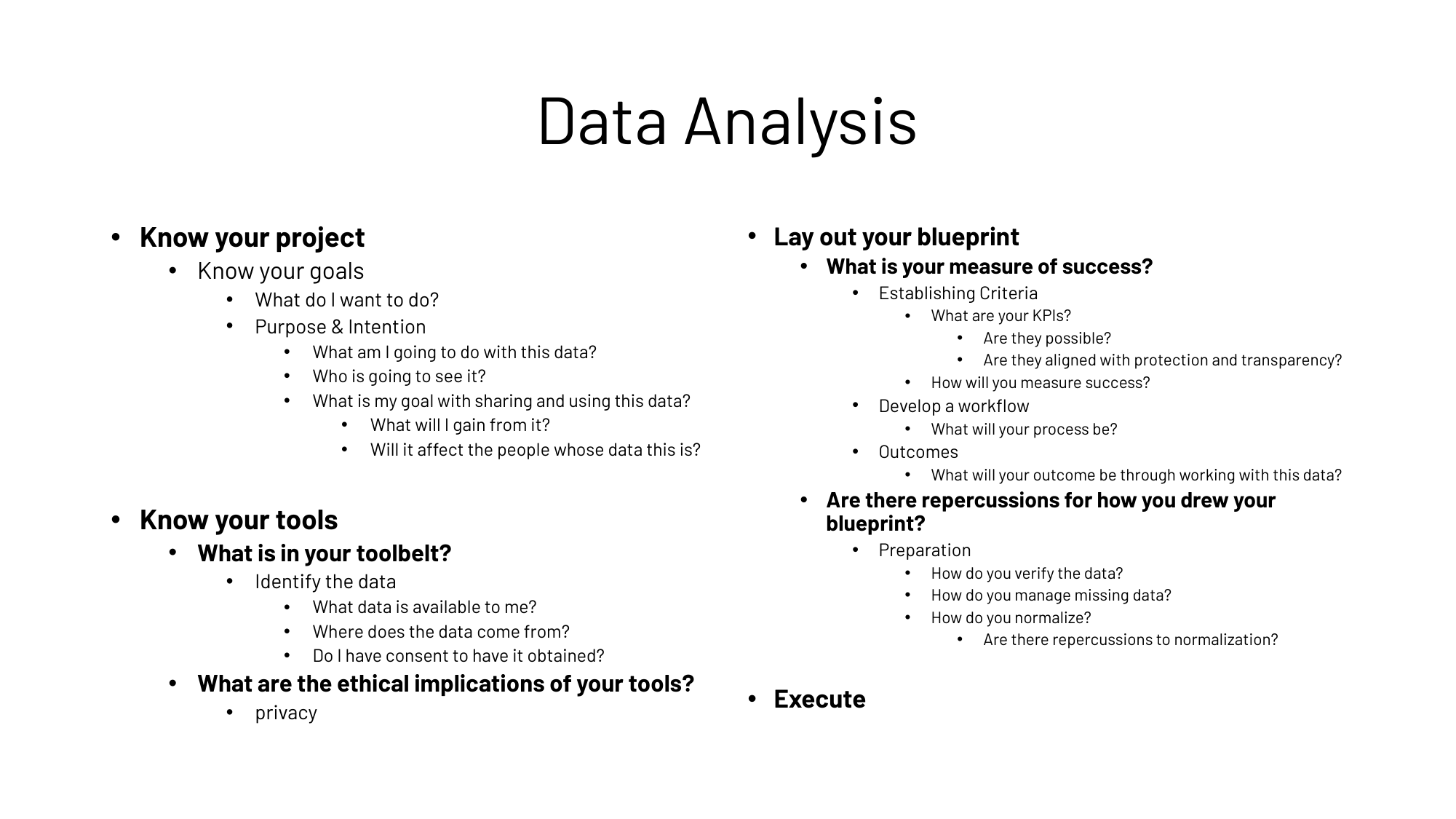

# Data Analysis
Know your project
Know your goals
What do I want to do?
Purpose & Intention
What am I going to do with this data?
Who is going to see it?
What is my goal with sharing and using this data?
What will I gain from it?
Will it affect the people whose data this is?

Know your tools
What is in your toolbelt?
Identify the data
What data is available to me?
Where does the data come from?
Do I have consent to have it obtained?
What are the ethical implications of your tools?
privacy

Lay out your blueprint
What is your measure of success?
Establishing Criteria
What are your KPIs?
Are they possible?
Are they aligned with protection and transparency?
How will you measure success?
Develop a workflow
What will your process be?
Outcomes
What will your outcome be through working with this data?
Are there repercussions for how you drew your blueprint?
Preparation
How do you verify the data?
How do you manage missing data?
How do you normalize?
Are there repercussions to normalization?

Execute